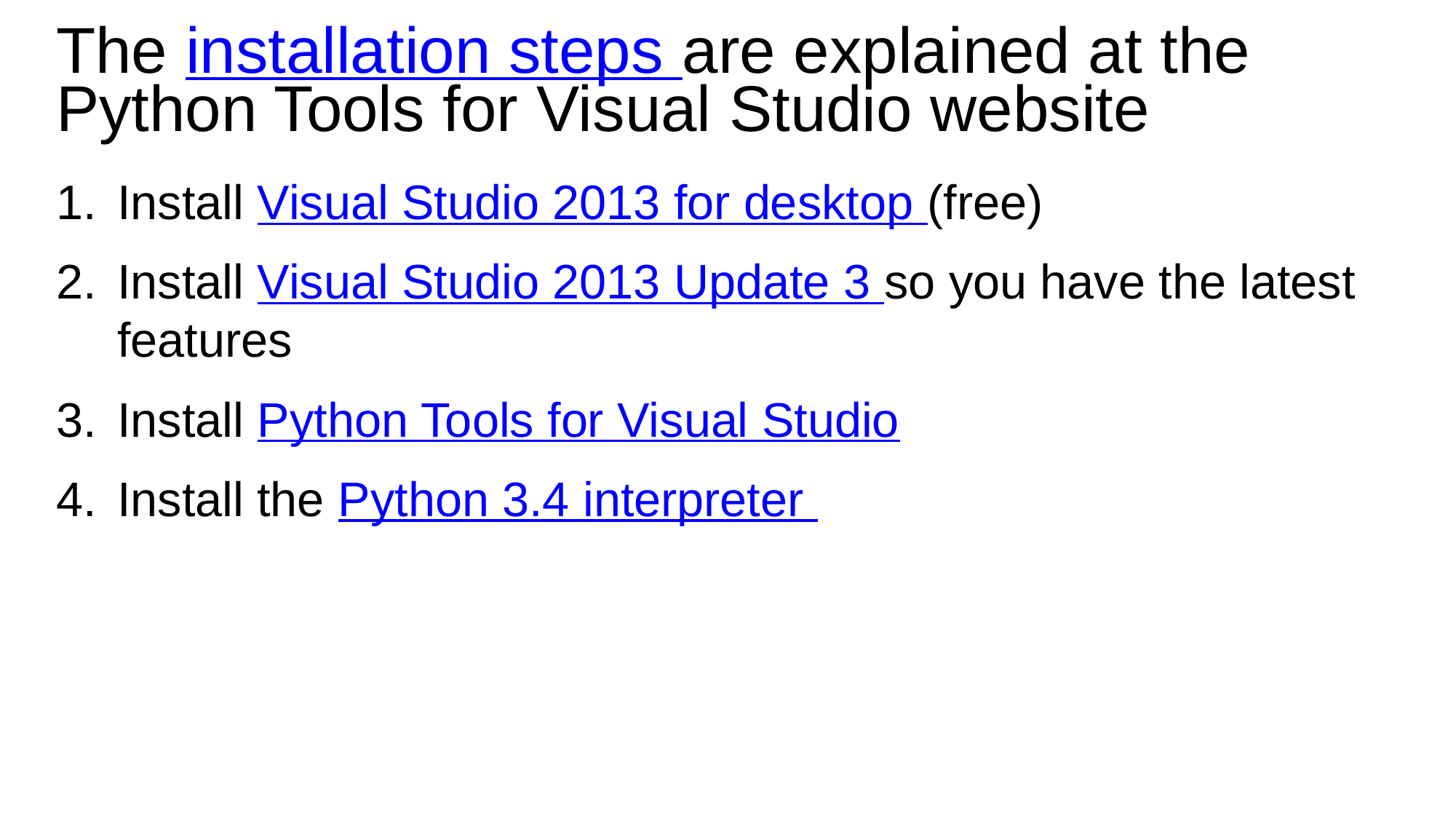

The installation steps are explained at the Python Tools for Visual Studio website
Install Visual Studio 2013 for desktop (free)
Install Visual Studio 2013 Update 3 so you have the latest features
Install Python Tools for Visual Studio
Install the Python 3.4 interpreter